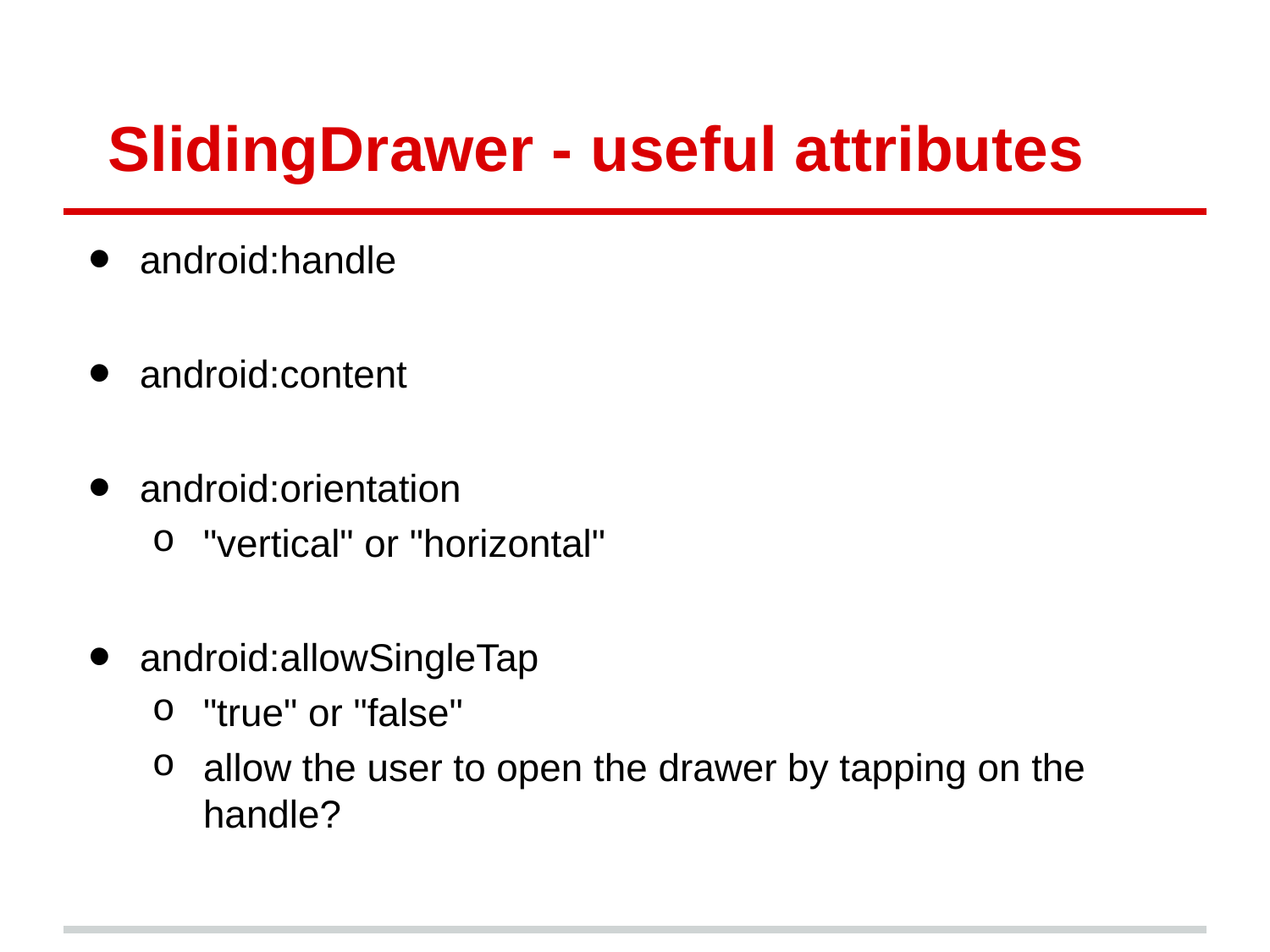

# SlidingDrawer - useful attributes
android:handle

android:content

android:orientation
"vertical" or "horizontal"

android:allowSingleTap
"true" or "false"
allow the user to open the drawer by tapping on the handle?